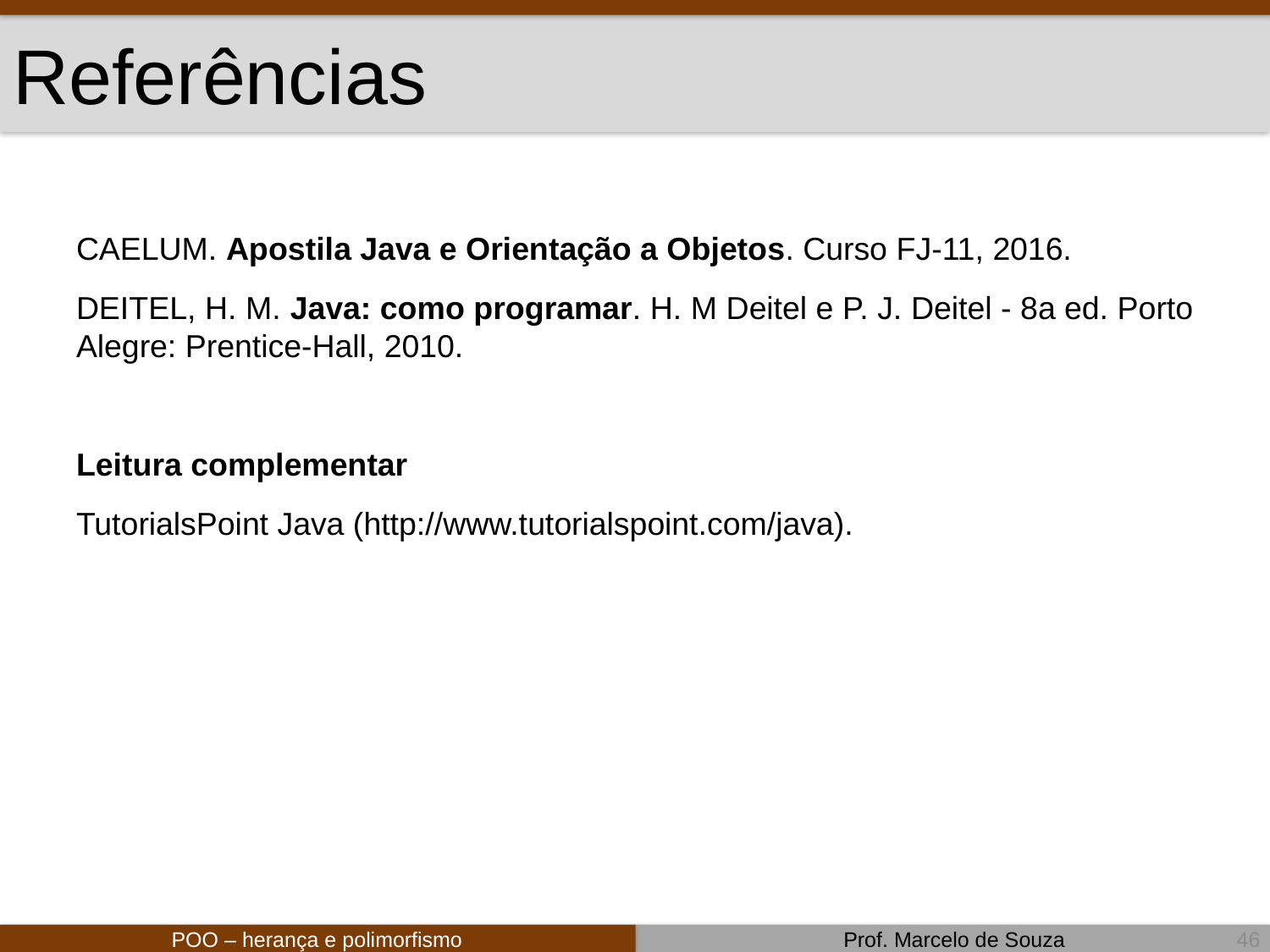

# Referências
CAELUM. Apostila Java e Orientação a Objetos. Curso FJ-11, 2016.
DEITEL, H. M. Java: como programar. H. M Deitel e P. J. Deitel - 8a ed. Porto Alegre: Prentice-Hall, 2010.

Leitura complementar
TutorialsPoint Java (http://www.tutorialspoint.com/java).
46